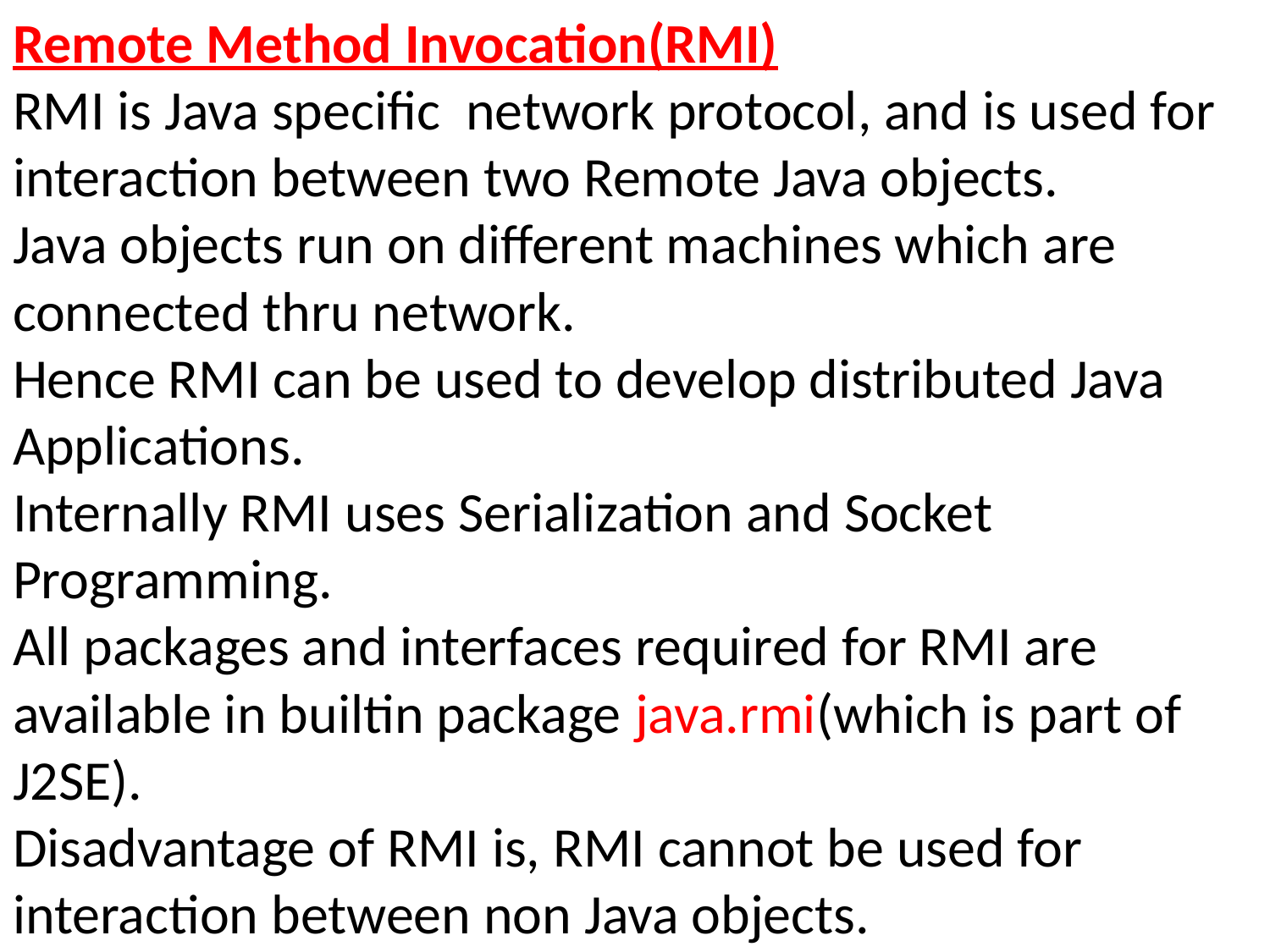

# Remote Method Invocation(RMI) RMI is Java specific  network protocol, and is used for interaction between two Remote Java objects. Java objects run on different machines which are connected thru network. Hence RMI can be used to develop distributed Java Applications. Internally RMI uses Serialization and Socket Programming. All packages and interfaces required for RMI are available in builtin package java.rmi(which is part of J2SE). Disadvantage of RMI is, RMI cannot be used for interaction between non Java objects.